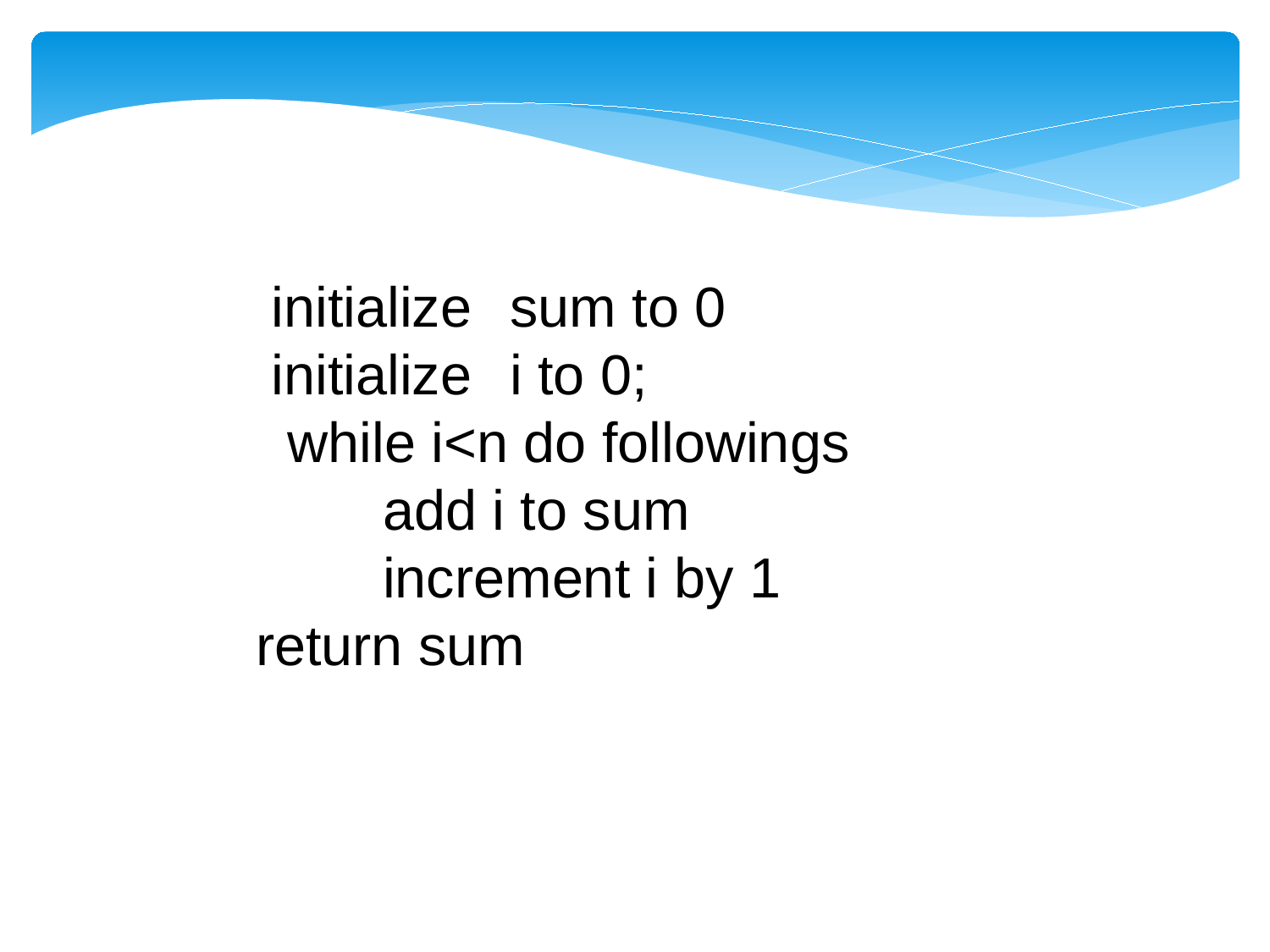

initialize	sum to 0
 initialize	i to 0;
  while i<n do followings
	add i to sum
 	increment i by 1
return sum